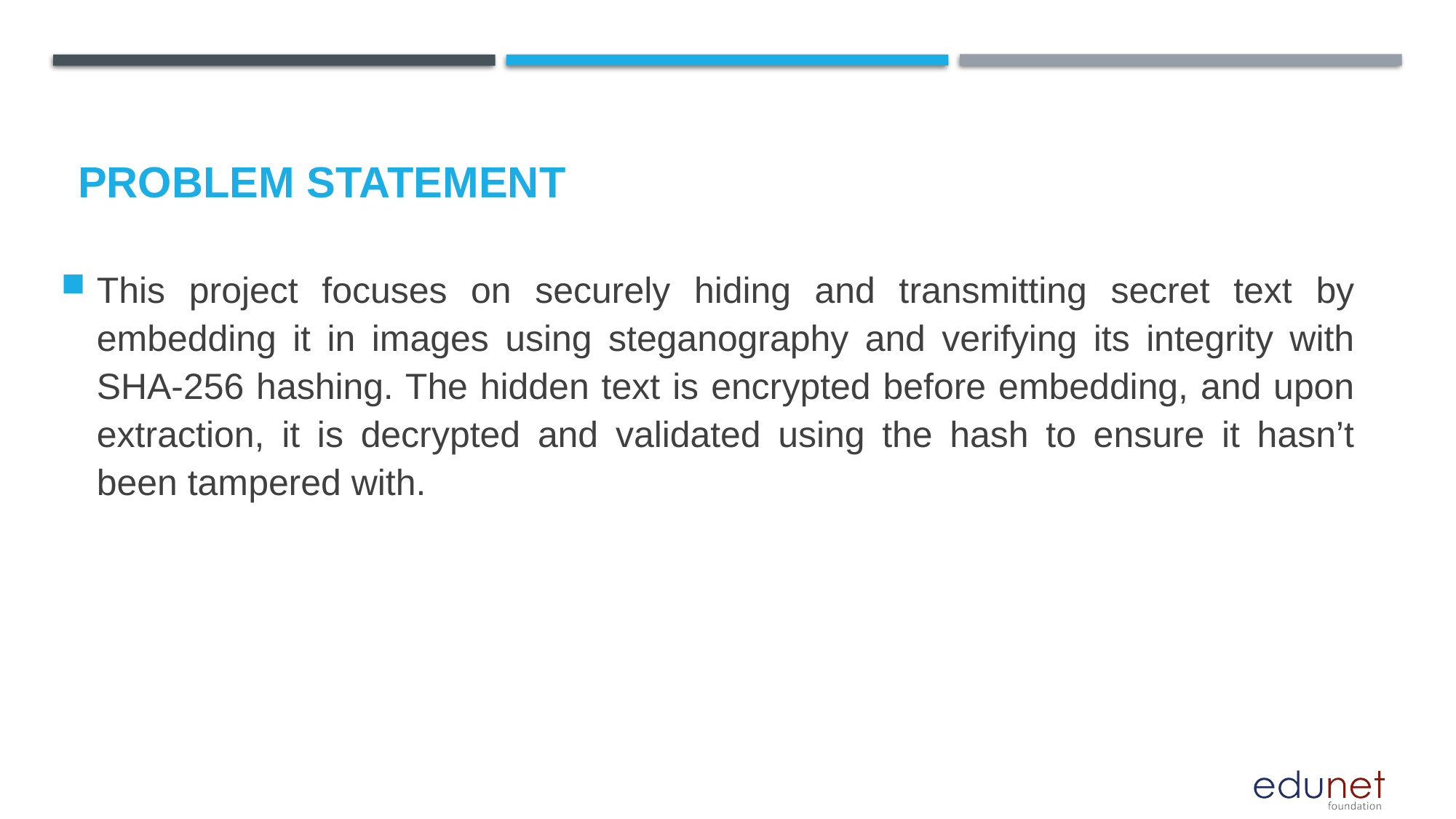

# Problem Statement
This project focuses on securely hiding and transmitting secret text by embedding it in images using steganography and verifying its integrity with SHA-256 hashing. The hidden text is encrypted before embedding, and upon extraction, it is decrypted and validated using the hash to ensure it hasn’t been tampered with.